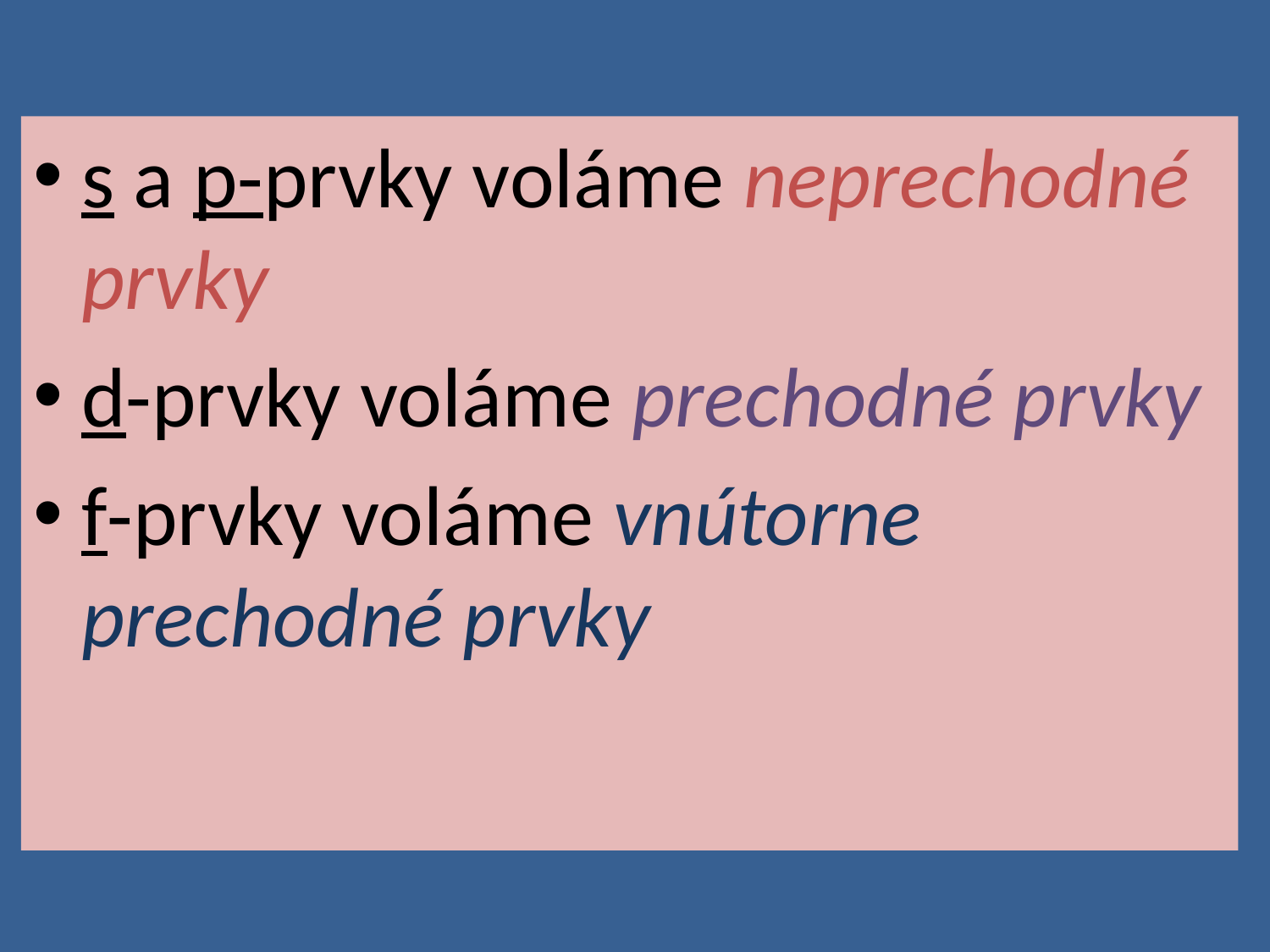

s a p-prvky voláme neprechodné prvky
d-prvky voláme prechodné prvky
f-prvky voláme vnútorne prechodné prvky